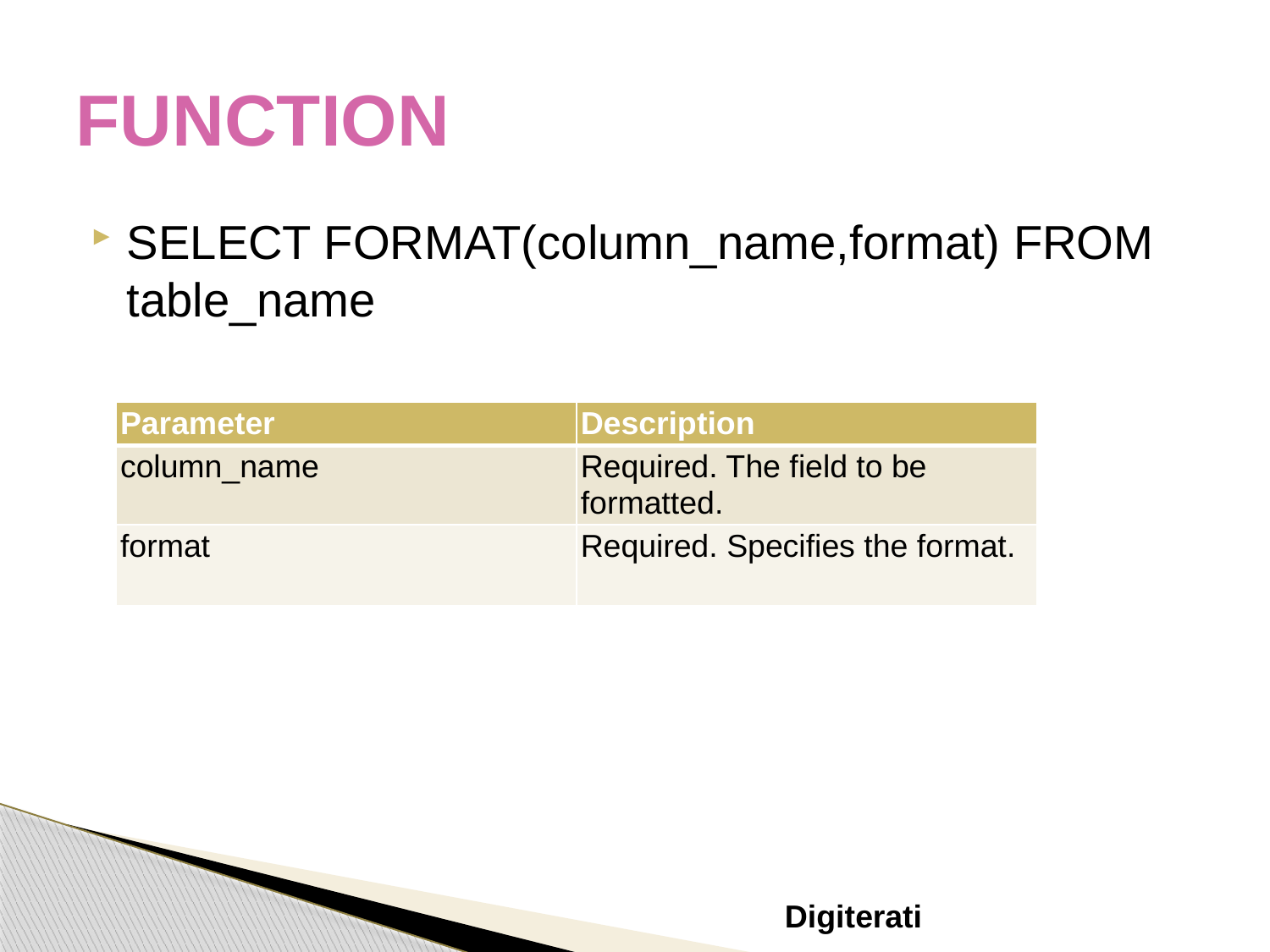

# FUNCTION
SELECT FORMAT(column_name,format) FROM table_name

| Parameter | Description |
| --- | --- |
| column\_name | Required. The field to be formatted. |
| format | Required. Specifies the format. |
Digiterati